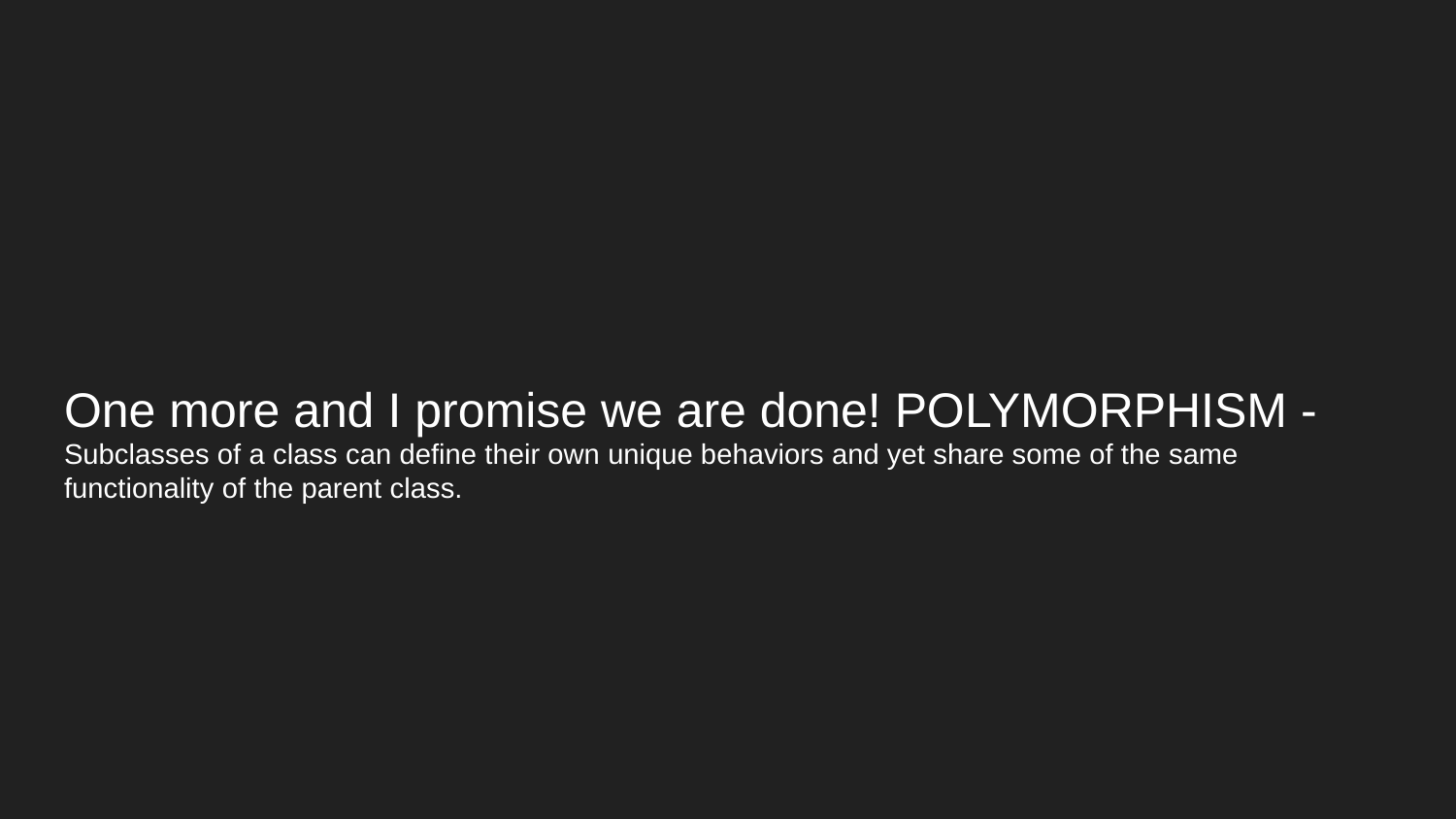

# One more and I promise we are done! POLYMORPHISM -
Subclasses of a class can define their own unique behaviors and yet share some of the same functionality of the parent class.